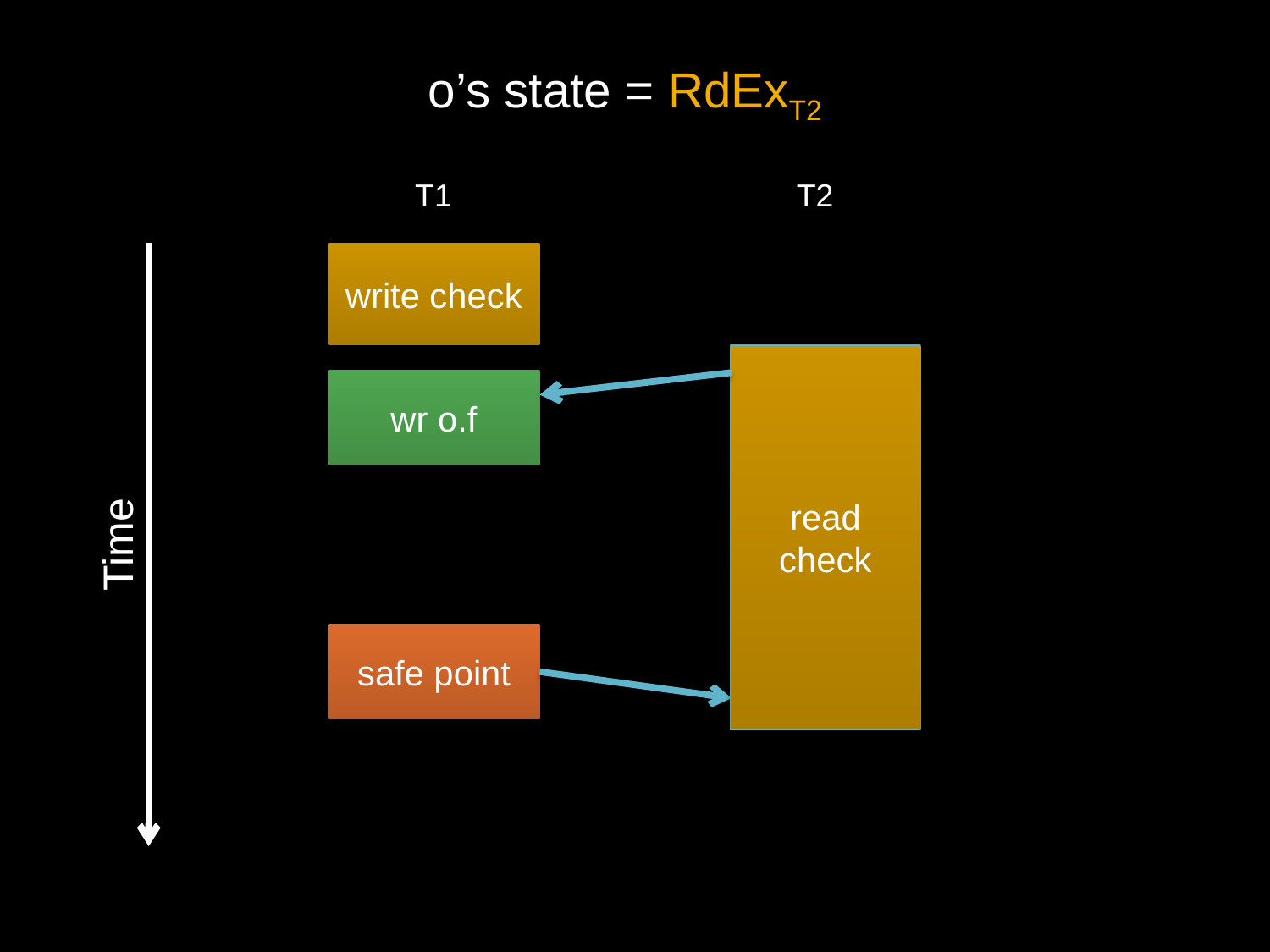

o’s state = RdExT2
T1
T2
write check
read check
wr o.f
Time
safe point